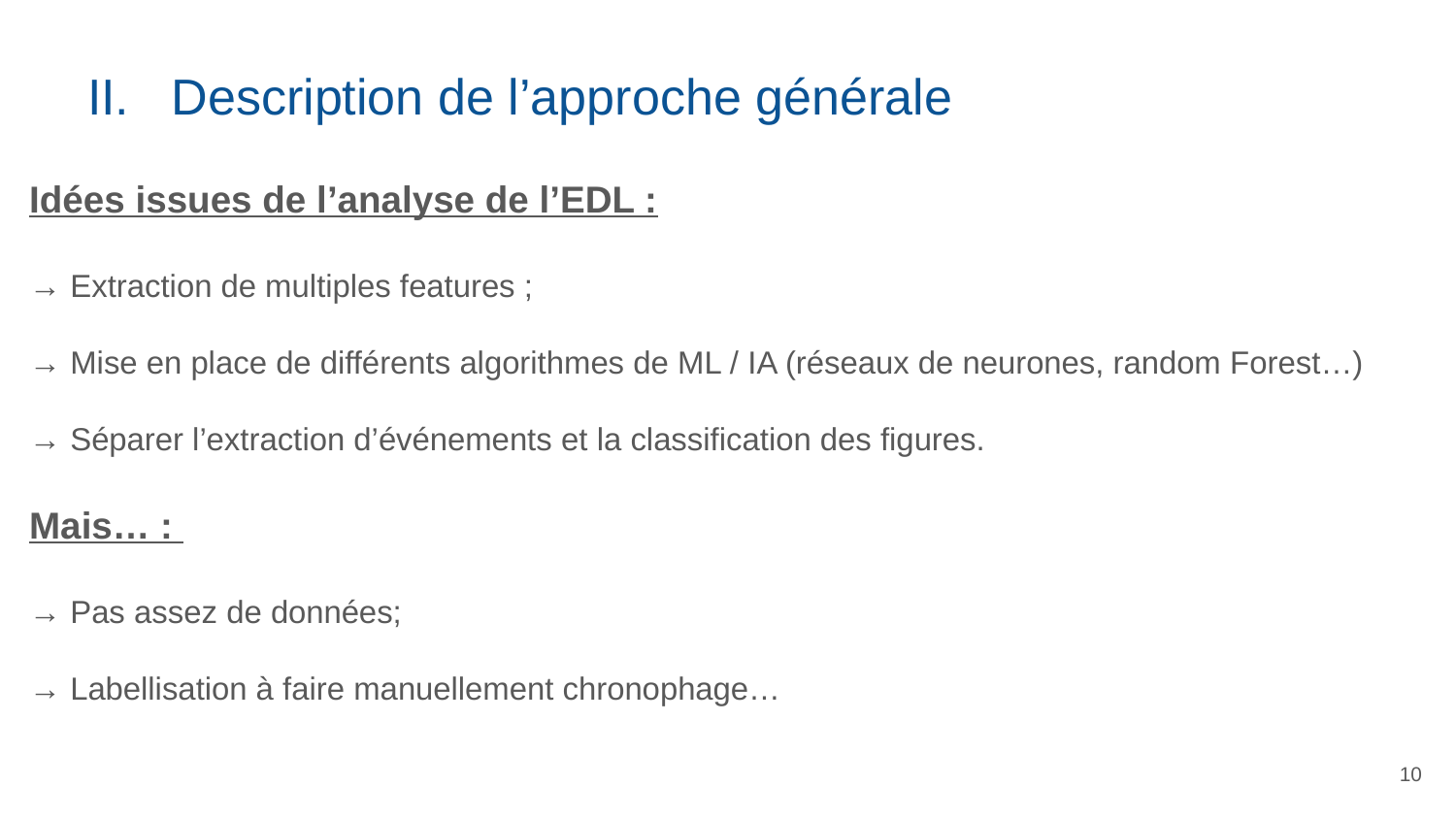

# II.   Description de l’approche générale
Idées issues de l’analyse de l’EDL :

→ Extraction de multiples features ;

→ Mise en place de différents algorithmes de ML / IA (réseaux de neurones, random Forest…)

→ Séparer l’extraction d’événements et la classification des figures.

Mais… :

→ Pas assez de données;

→ Labellisation à faire manuellement chronophage…

10